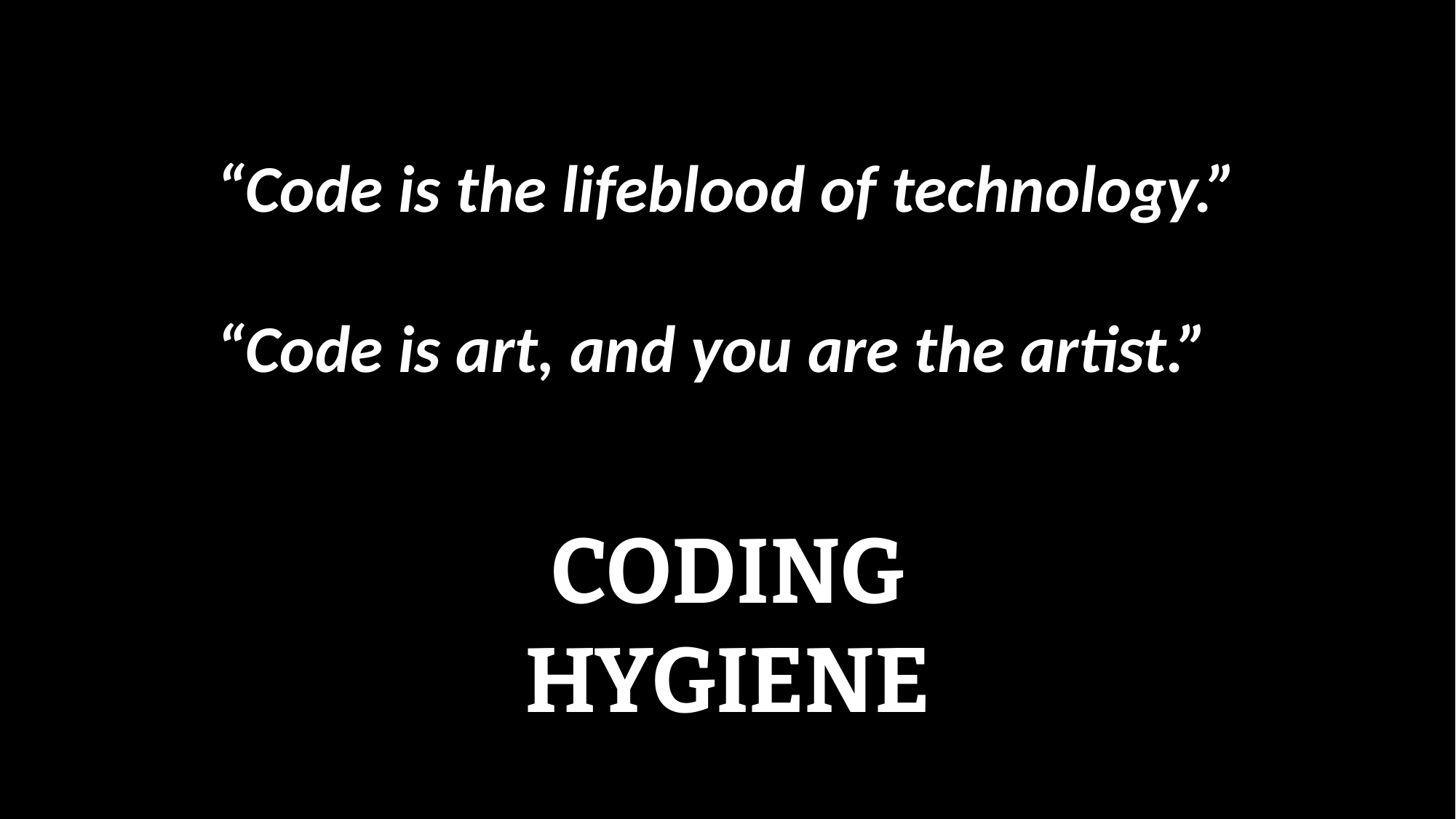

“Code is the lifeblood of technology.”

“Code is art, and you are the artist.”
CODING HYGIENE